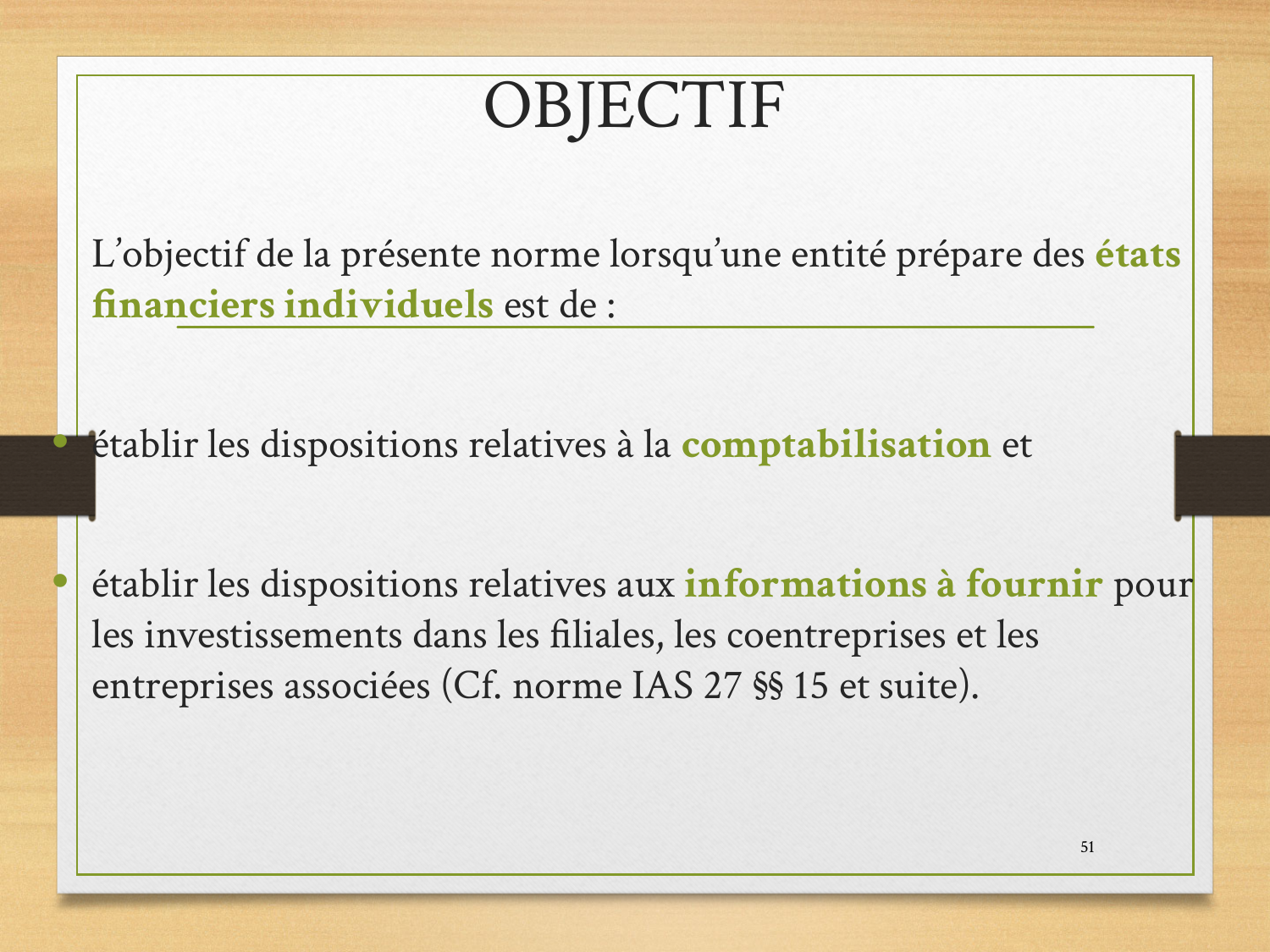

# OBJECTIF
	L’objectif de la présente norme lorsqu’une entité prépare des états financiers individuels est de :

établir les dispositions relatives à la comptabilisation et

établir les dispositions relatives aux informations à fournir pour les investissements dans les filiales, les coentreprises et les entreprises associées (Cf. norme IAS 27 §§ 15 et suite).

51